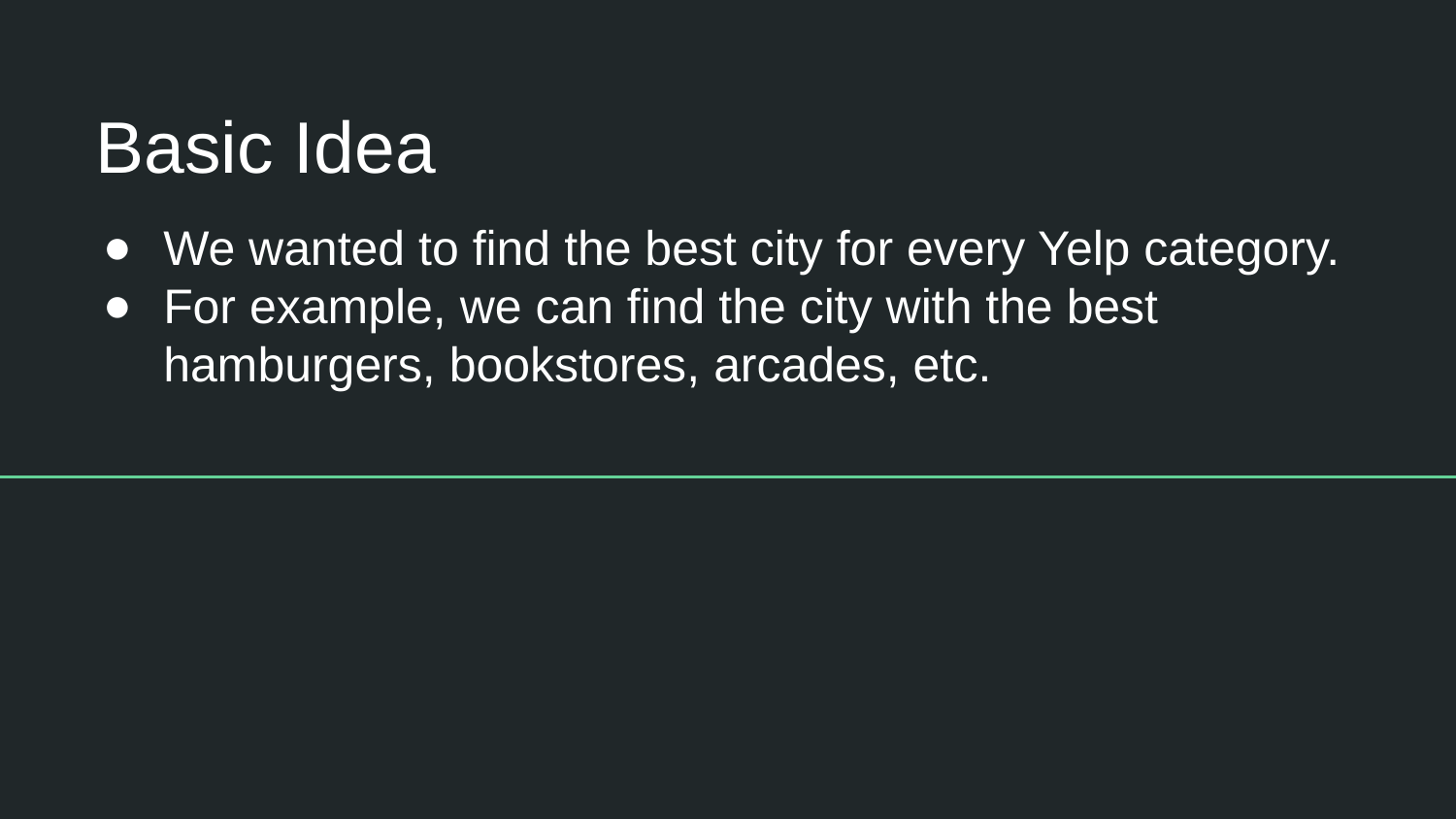

# Basic Idea
We wanted to find the best city for every Yelp category.
For example, we can find the city with the best hamburgers, bookstores, arcades, etc.